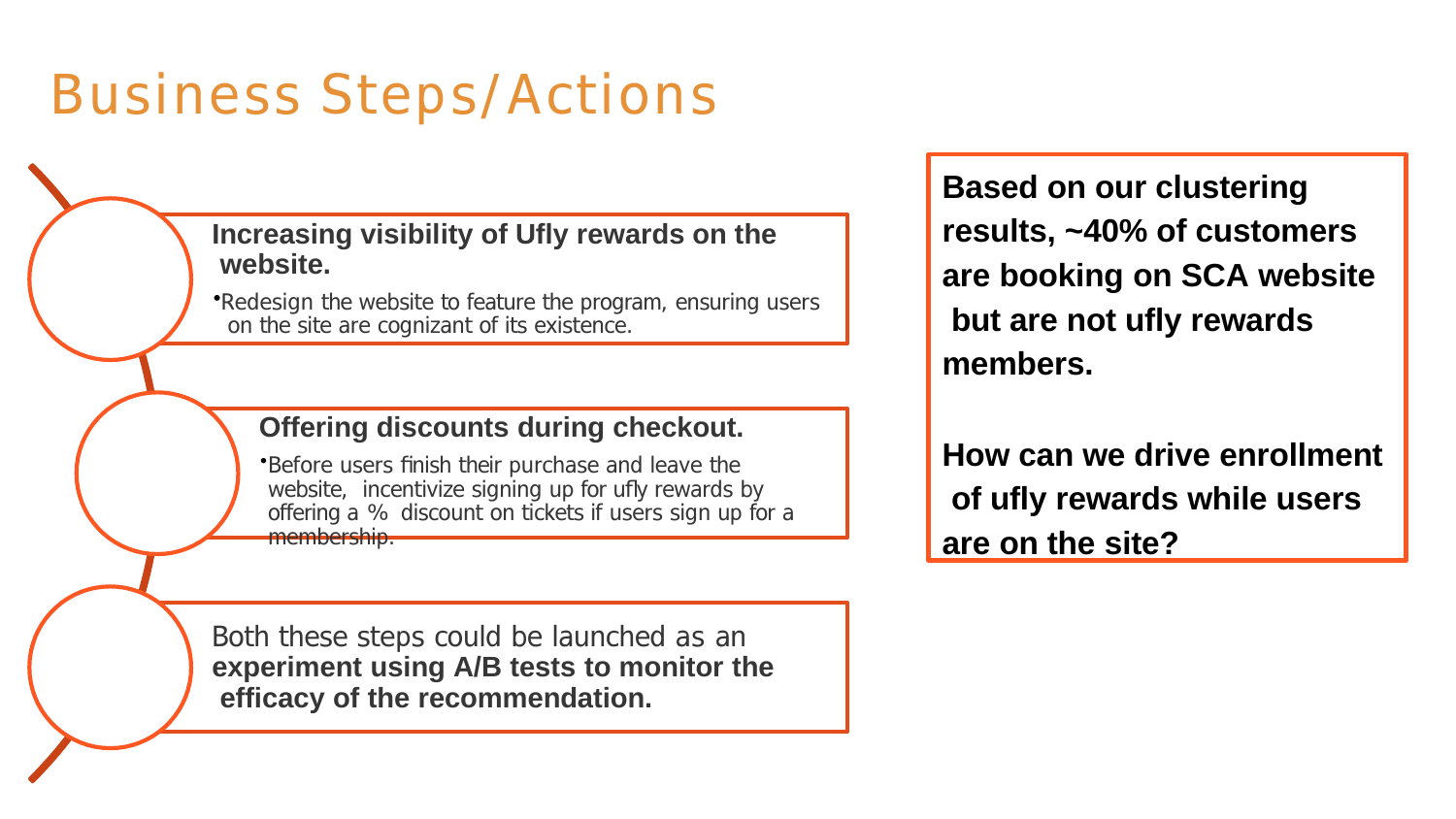

# Business Steps/Actions
Based on our clustering  results, ~40% of customers  are booking on SCA website  but are not ufly rewards  members.

How can we drive enrollment  of ufly rewards while users  are on the site?

Increasing visibility of Ufly rewards on the  website.
Redesign the website to feature the program, ensuring users  on the site are cognizant of its existence.

Offering discounts during checkout.
Before users finish their purchase and leave the website,  incentivize signing up for ufly rewards by offering a %  discount on tickets if users sign up for a membership.

Both these steps could be launched as an  experiment using A/B tests to monitor the  efficacy of the recommendation.